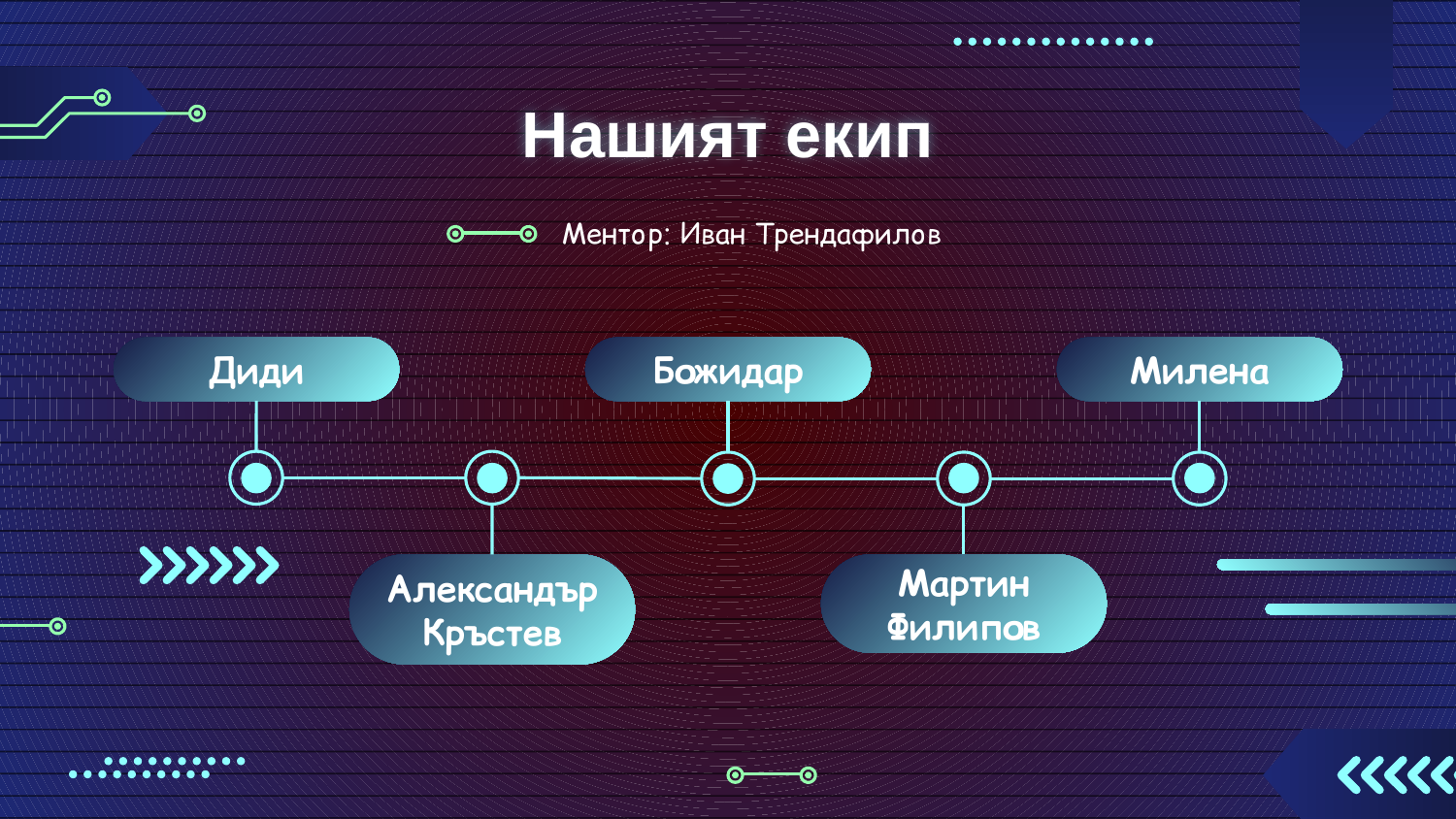

# Нашият екип

Ментор: Иван Трендафилов

Диди

Божидар

Милена

Александър Кръстев

Мартин Филипов